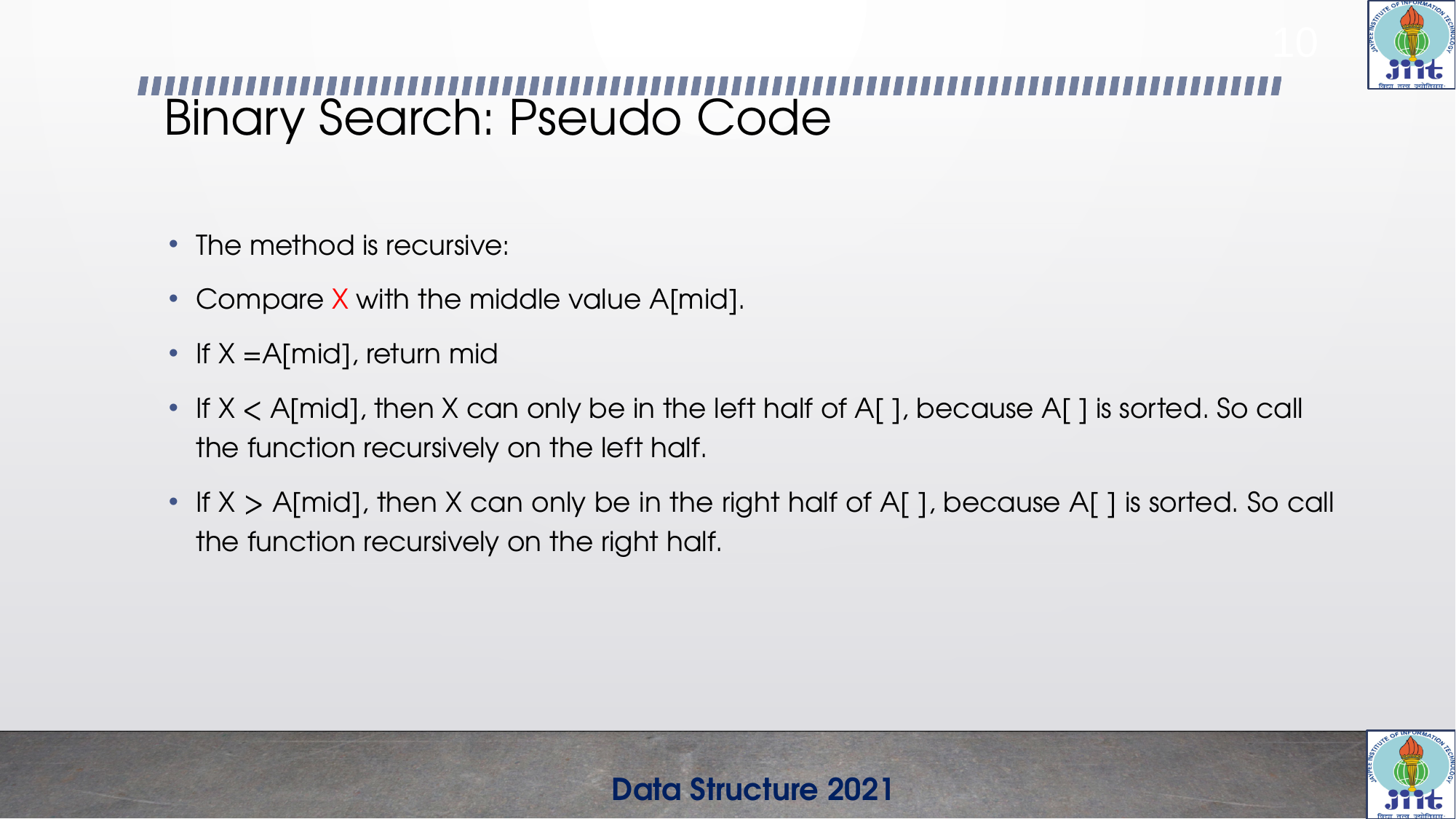

10
# Binary Search: Pseudo Code

The method is recursive:
Compare X with the middle value A[mid].
If X =A[mid], return mid
If X < A[mid], then X can only be in the left half of A[ ], because A[ ] is sorted. So call the function recursively on the left half.
If X > A[mid], then X can only be in the right half of A[ ], because A[ ] is sorted. So call the function recursively on the right half.